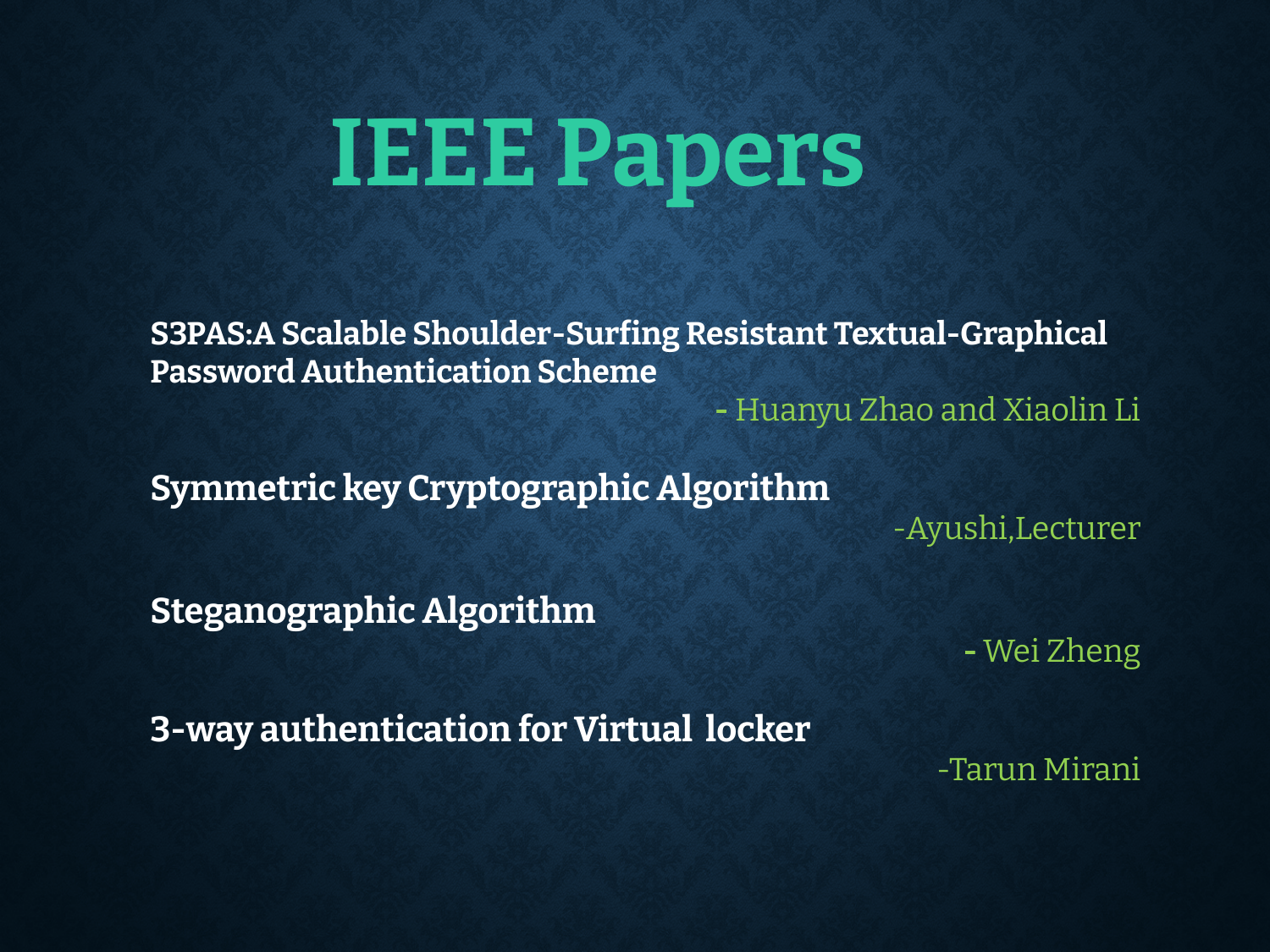

IEEE Papers

S3PAS:A Scalable Shoulder-Surfing Resistant Textual-Graphical Password Authentication Scheme
				- Huanyu Zhao and Xiaolin Li

Symmetric key Cryptographic Algorithm
                                                                -Ayushi,Lecturer

Steganographic Algorithm
                                                                 - Wei Zheng

3-way authentication for Virtual  locker
-Tarun Mirani